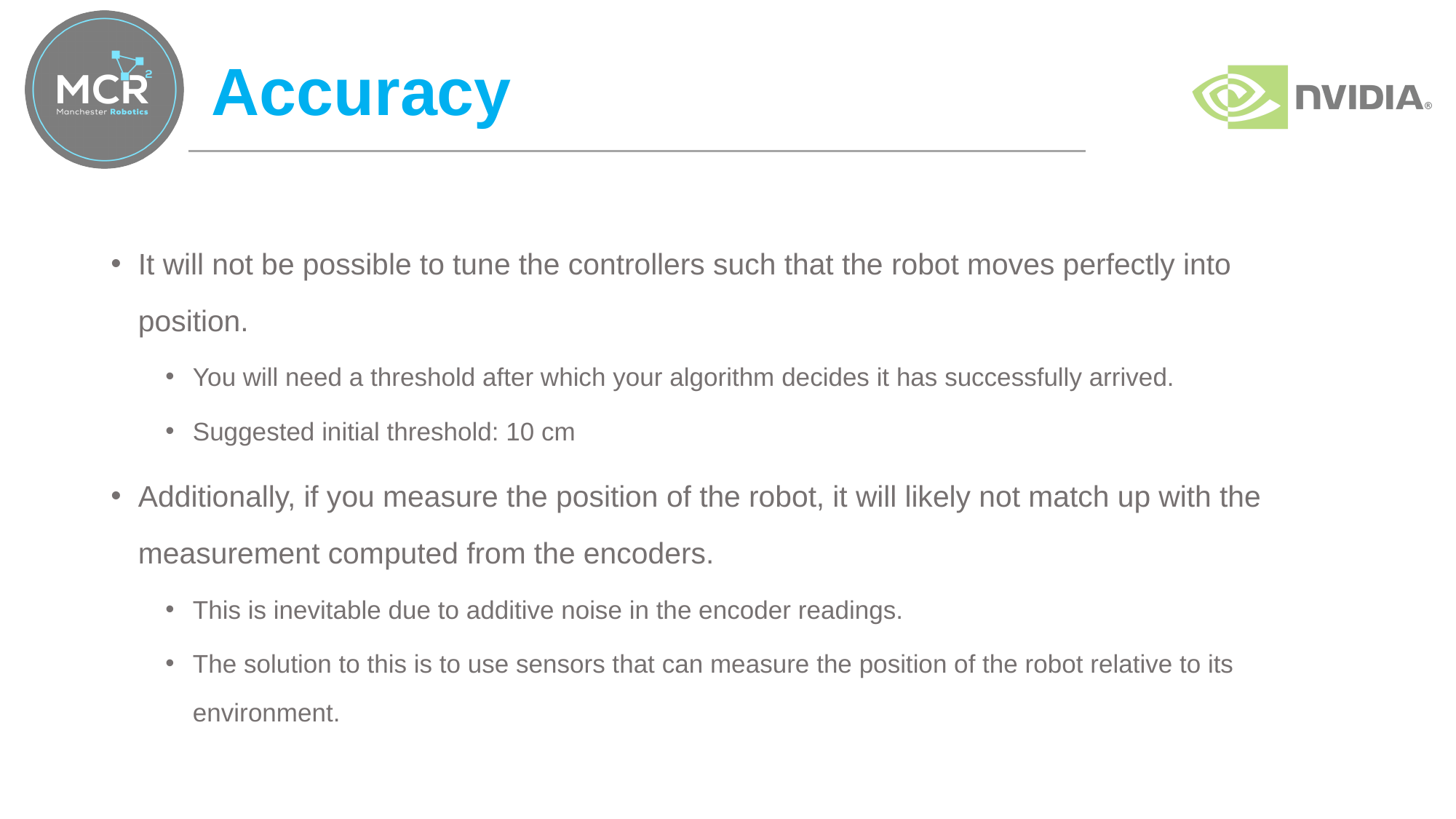

# Accuracy
It will not be possible to tune the controllers such that the robot moves perfectly into position.
You will need a threshold after which your algorithm decides it has successfully arrived.
Suggested initial threshold: 10 cm
Additionally, if you measure the position of the robot, it will likely not match up with the measurement computed from the encoders.
This is inevitable due to additive noise in the encoder readings.
The solution to this is to use sensors that can measure the position of the robot relative to its environment.